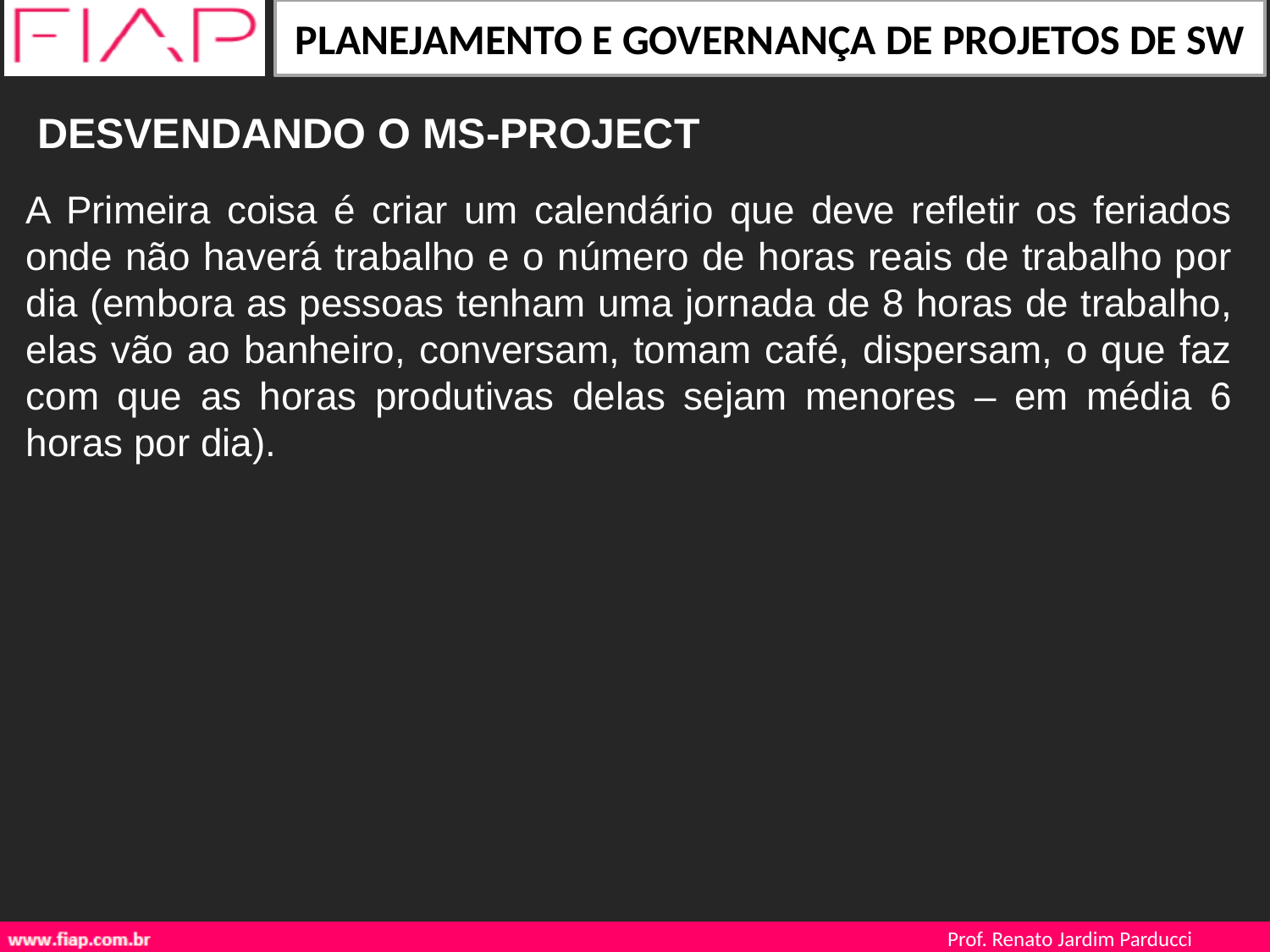

DESVENDANDO O MS-PROJECT
A Primeira coisa é criar um calendário que deve refletir os feriados onde não haverá trabalho e o número de horas reais de trabalho por dia (embora as pessoas tenham uma jornada de 8 horas de trabalho, elas vão ao banheiro, conversam, tomam café, dispersam, o que faz com que as horas produtivas delas sejam menores – em média 6 horas por dia).